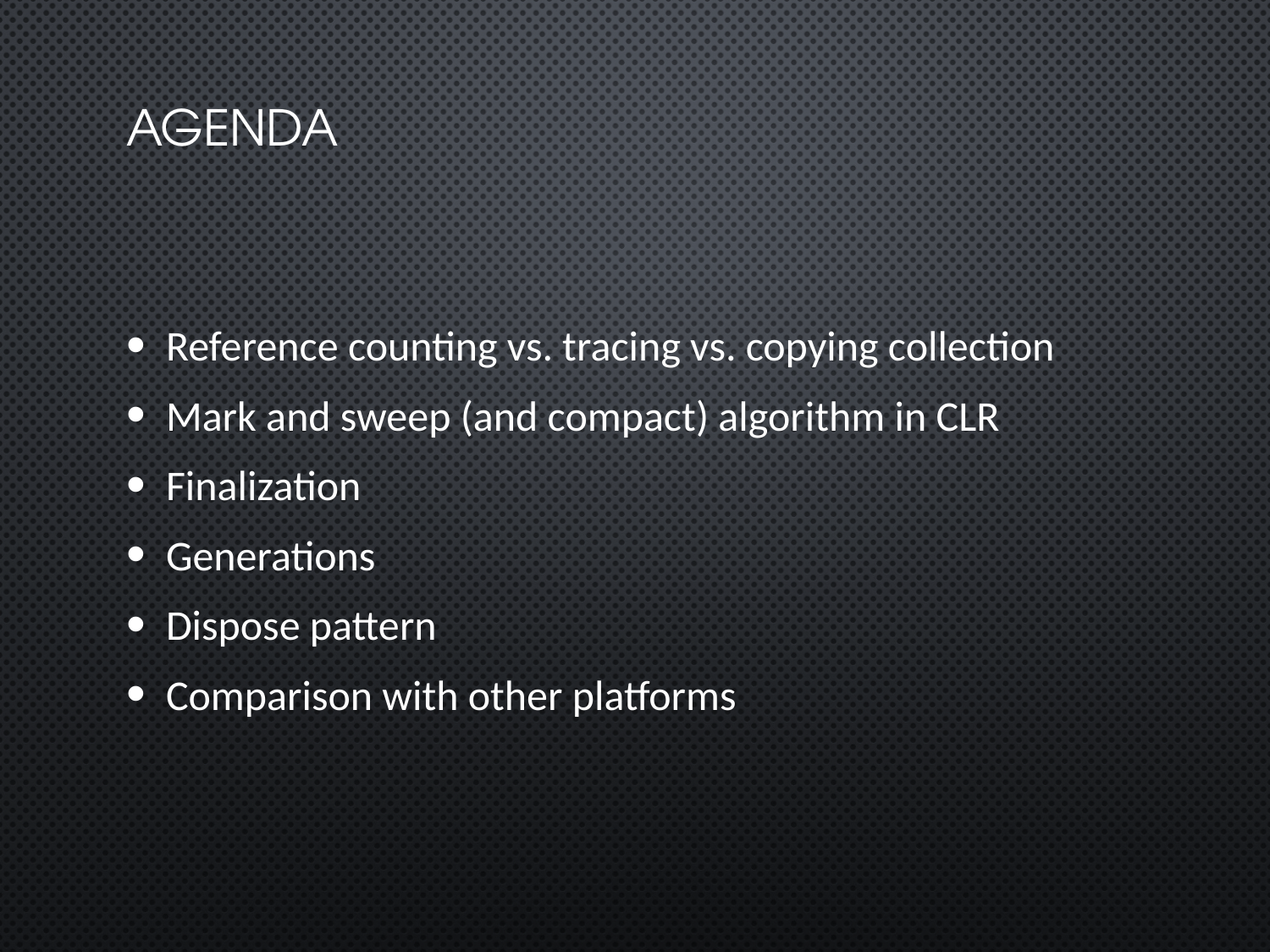

# Agenda
Reference counting vs. tracing vs. copying collection
Mark and sweep (and compact) algorithm in CLR
Finalization
Generations
Dispose pattern
Comparison with other platforms